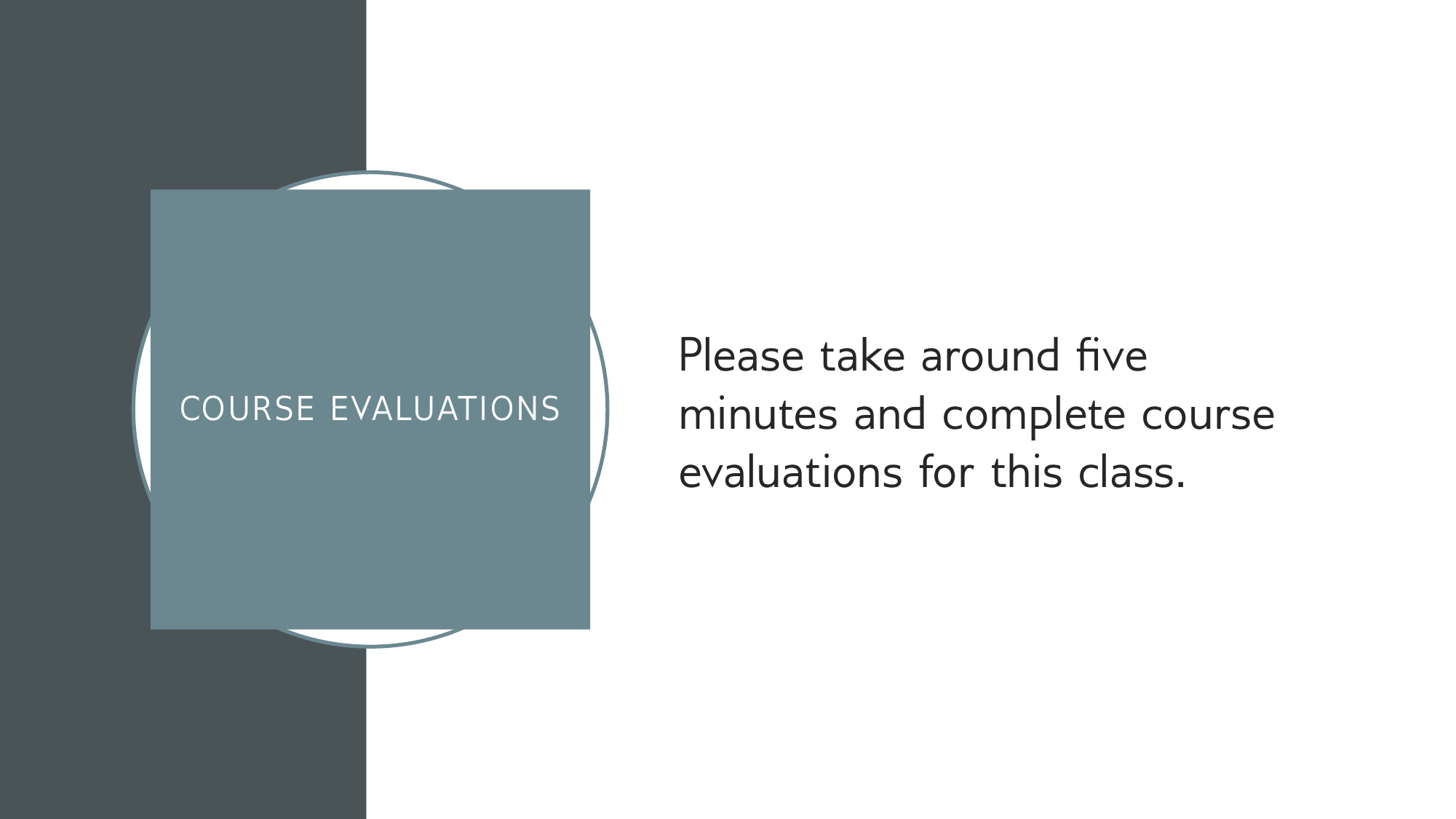

Please take around five minutes and complete course evaluations for this class.

# Course evaluations